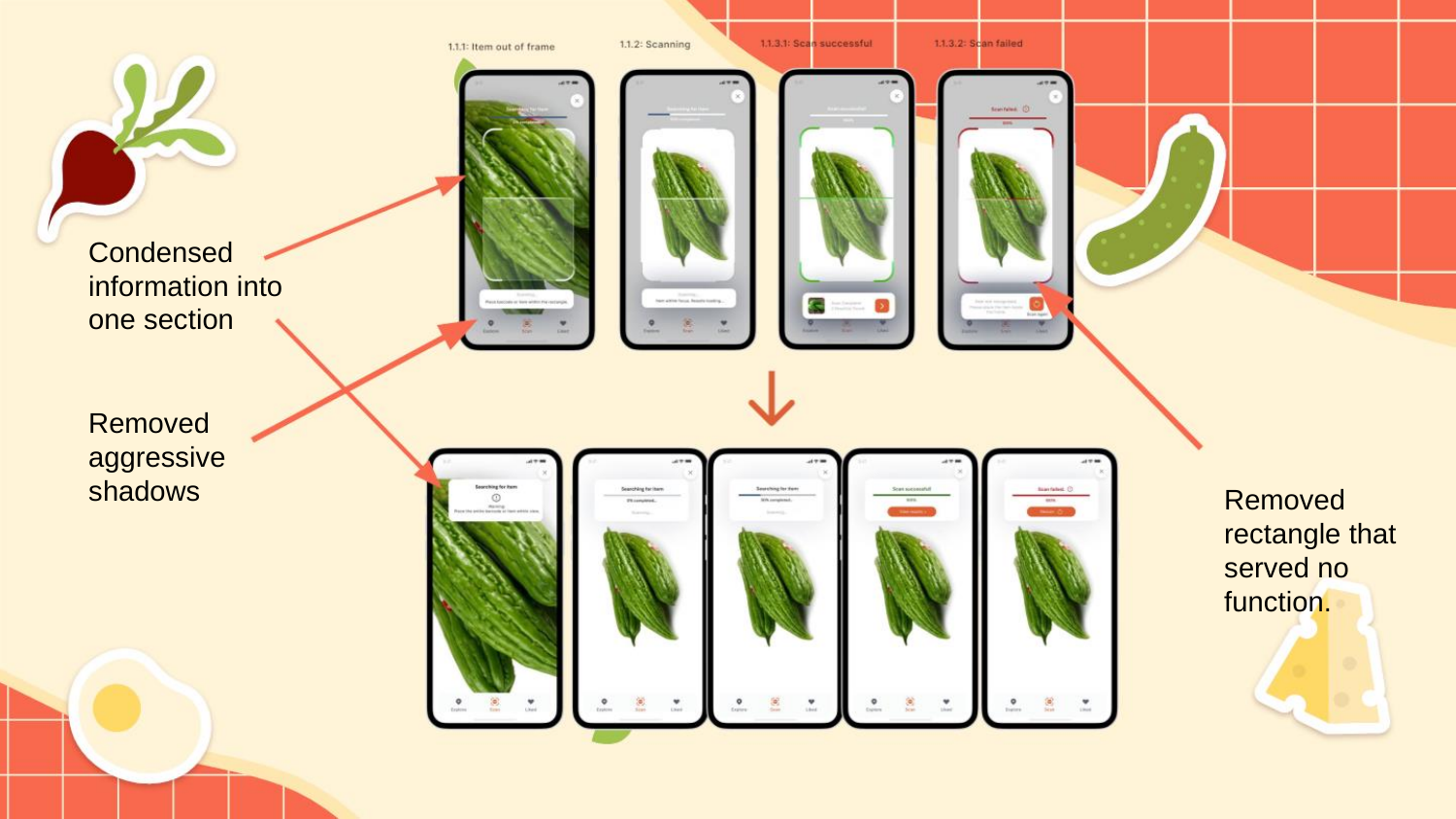

Condensed
information into
one section
Removed
aggressive
shadows
Removed
rectangle that
served no
function.